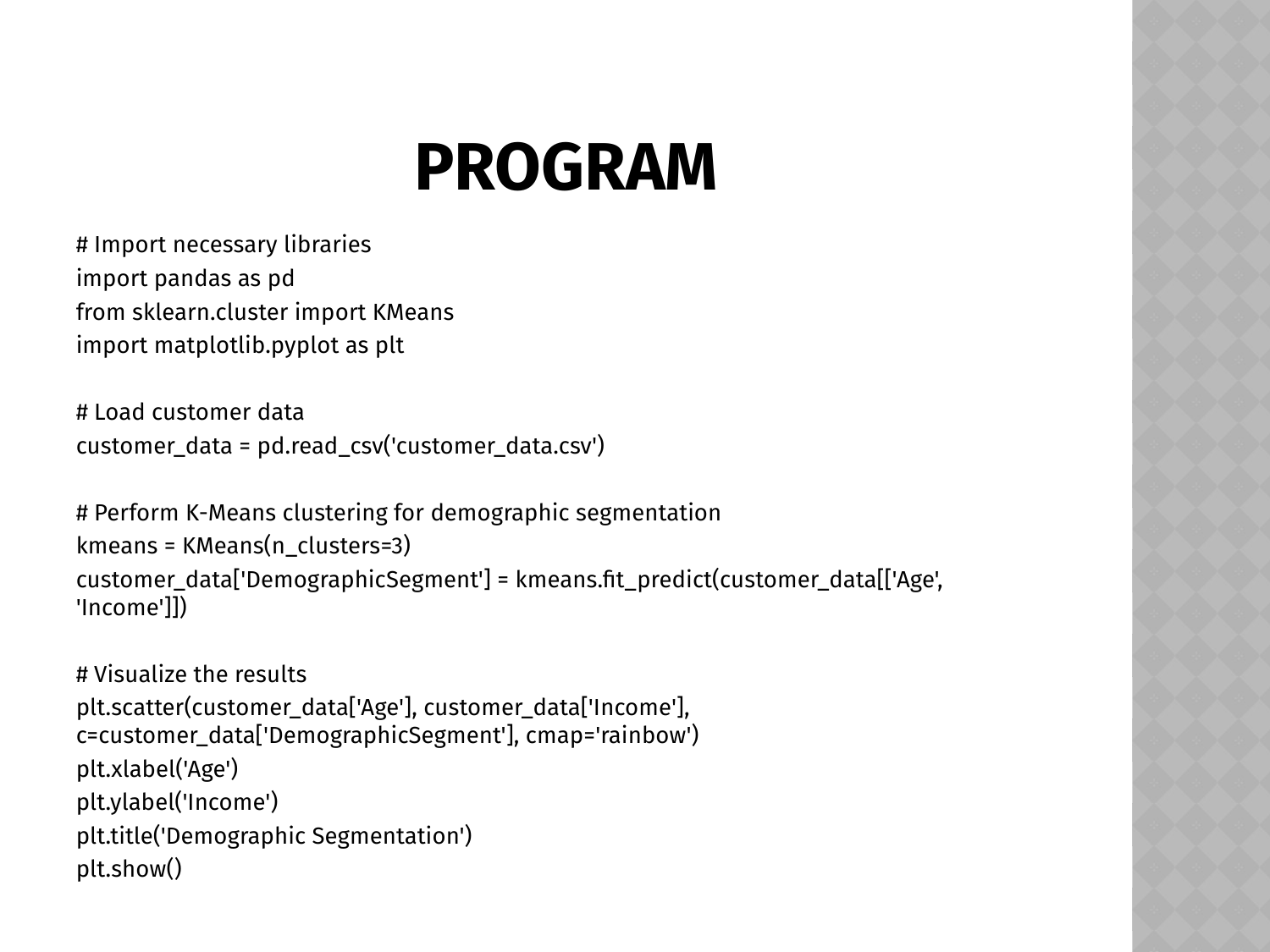

# program
# Import necessary libraries
import pandas as pd
from sklearn.cluster import KMeans
import matplotlib.pyplot as plt

# Load customer data
customer_data = pd.read_csv('customer_data.csv')

# Perform K-Means clustering for demographic segmentation
kmeans = KMeans(n_clusters=3)
customer_data['DemographicSegment'] = kmeans.fit_predict(customer_data[['Age', 'Income']])

# Visualize the results
plt.scatter(customer_data['Age'], customer_data['Income'], c=customer_data['DemographicSegment'], cmap='rainbow')
plt.xlabel('Age')
plt.ylabel('Income')
plt.title('Demographic Segmentation')
plt.show()